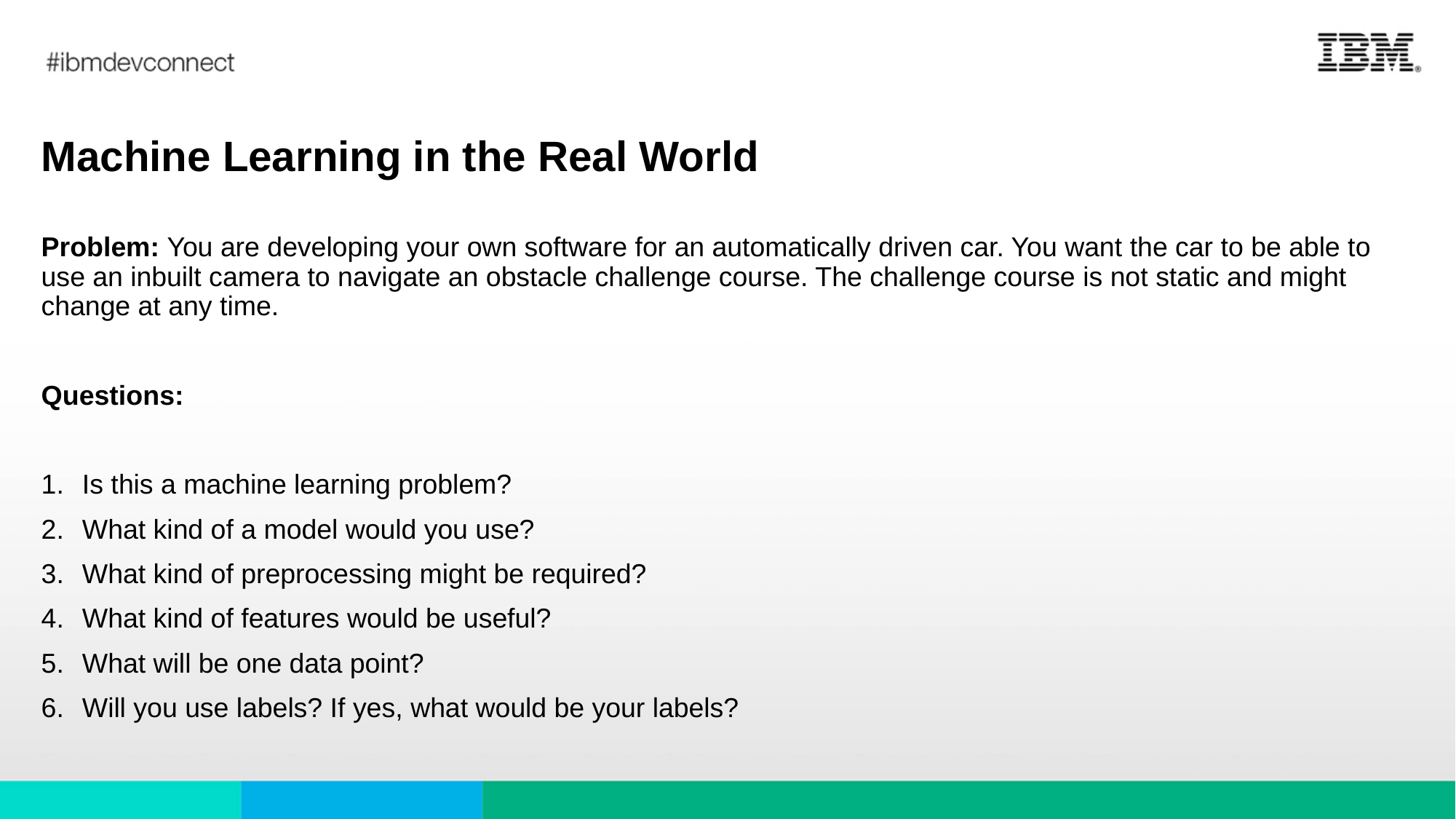

# Machine Learning in the Real World
Problem: You are developing your own software for an automatically driven car. You want the car to be able to use an inbuilt camera to navigate an obstacle challenge course. The challenge course is not static and might change at any time.

Questions:

Is this a machine learning problem?
What kind of a model would you use?
What kind of preprocessing might be required?
What kind of features would be useful?
What will be one data point?
Will you use labels? If yes, what would be your labels?